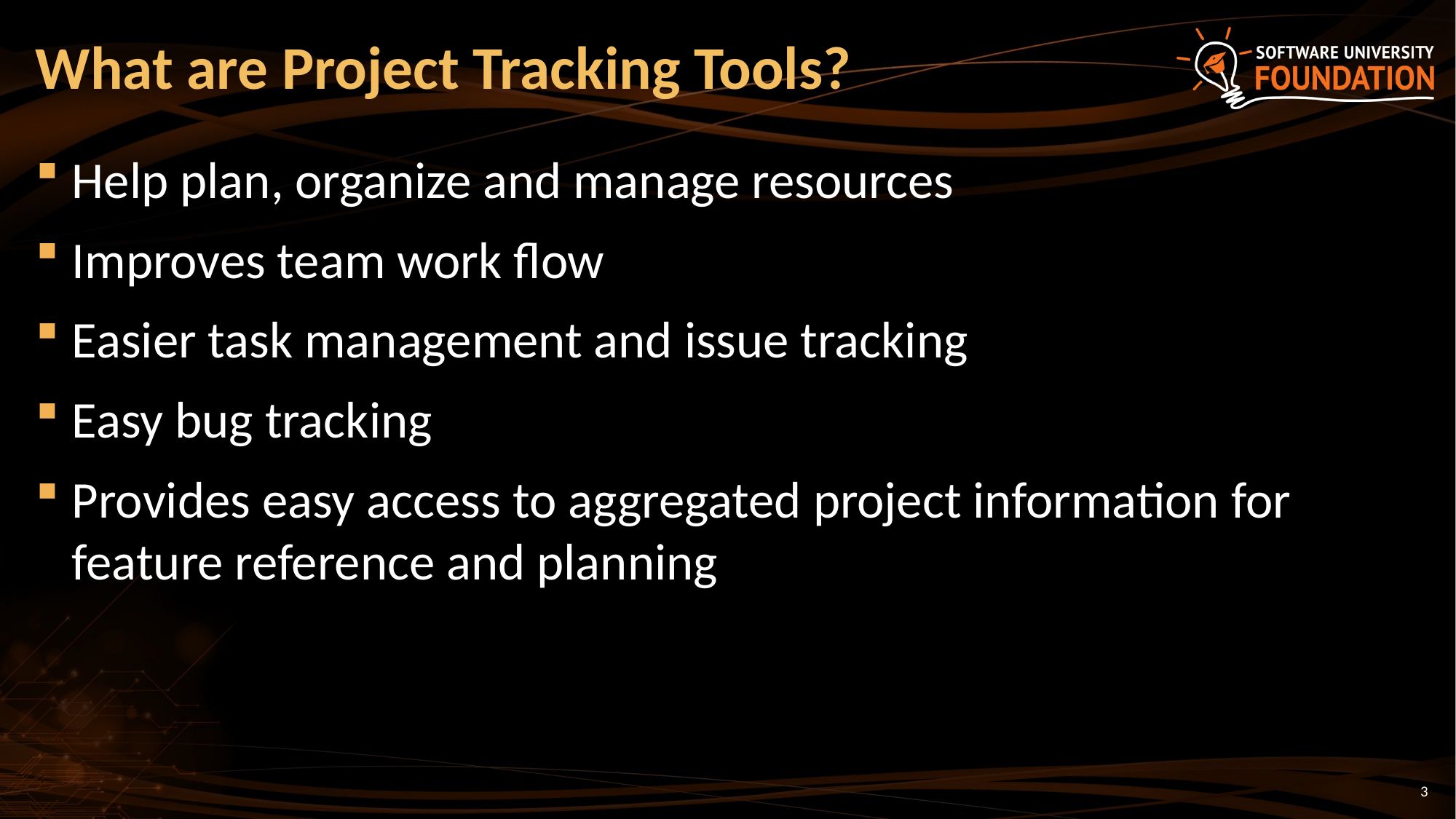

# What are Project Tracking Tools?
Help plan, organize and manage resources
Improves team work flow
Easier task management and issue tracking
Easy bug tracking
Provides easy access to aggregated project information for feature reference and planning

3